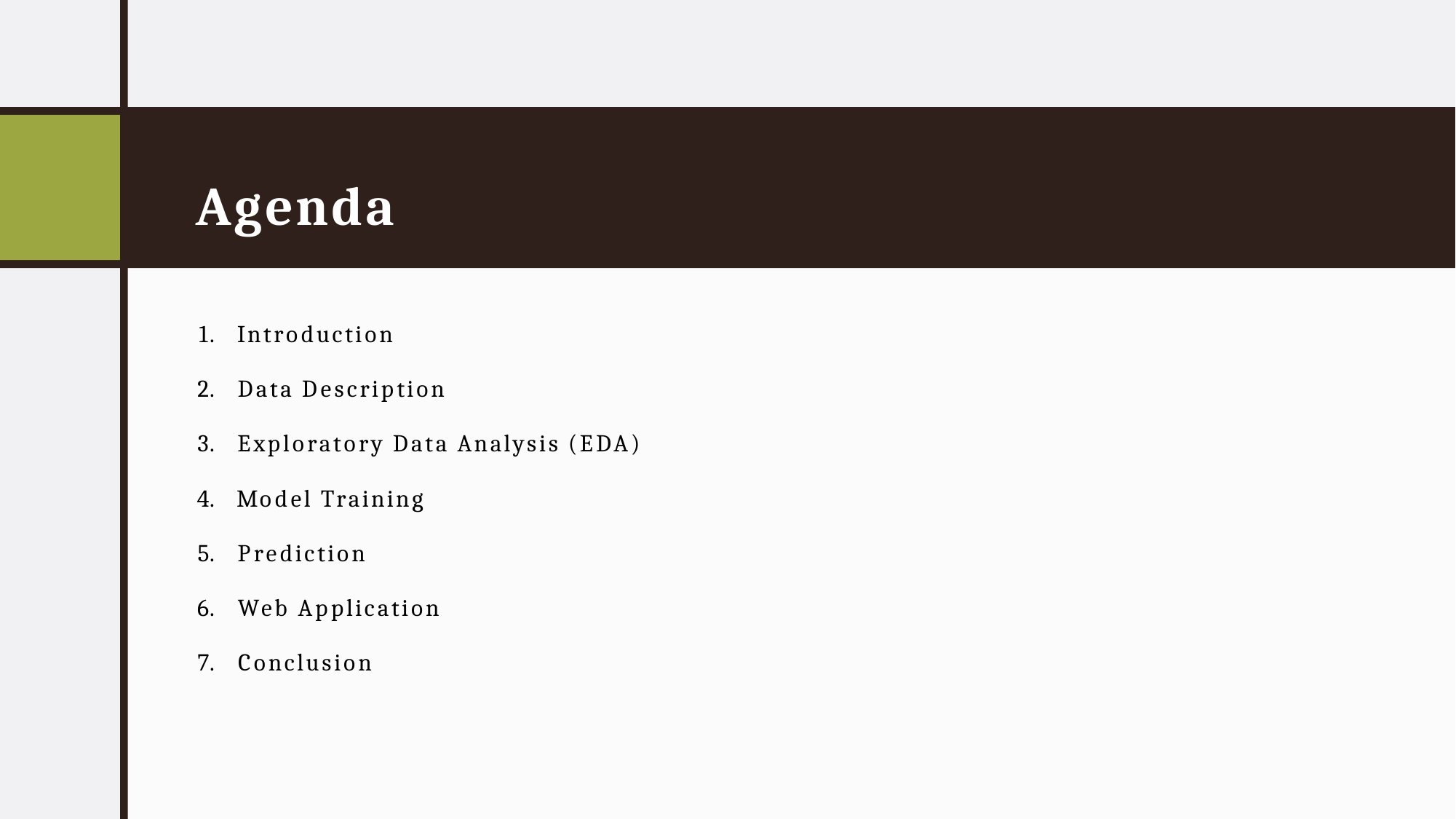

# Agenda

Introduction
Data Description
Exploratory Data Analysis (EDA)
Model Training
Prediction
Web Application
Conclusion